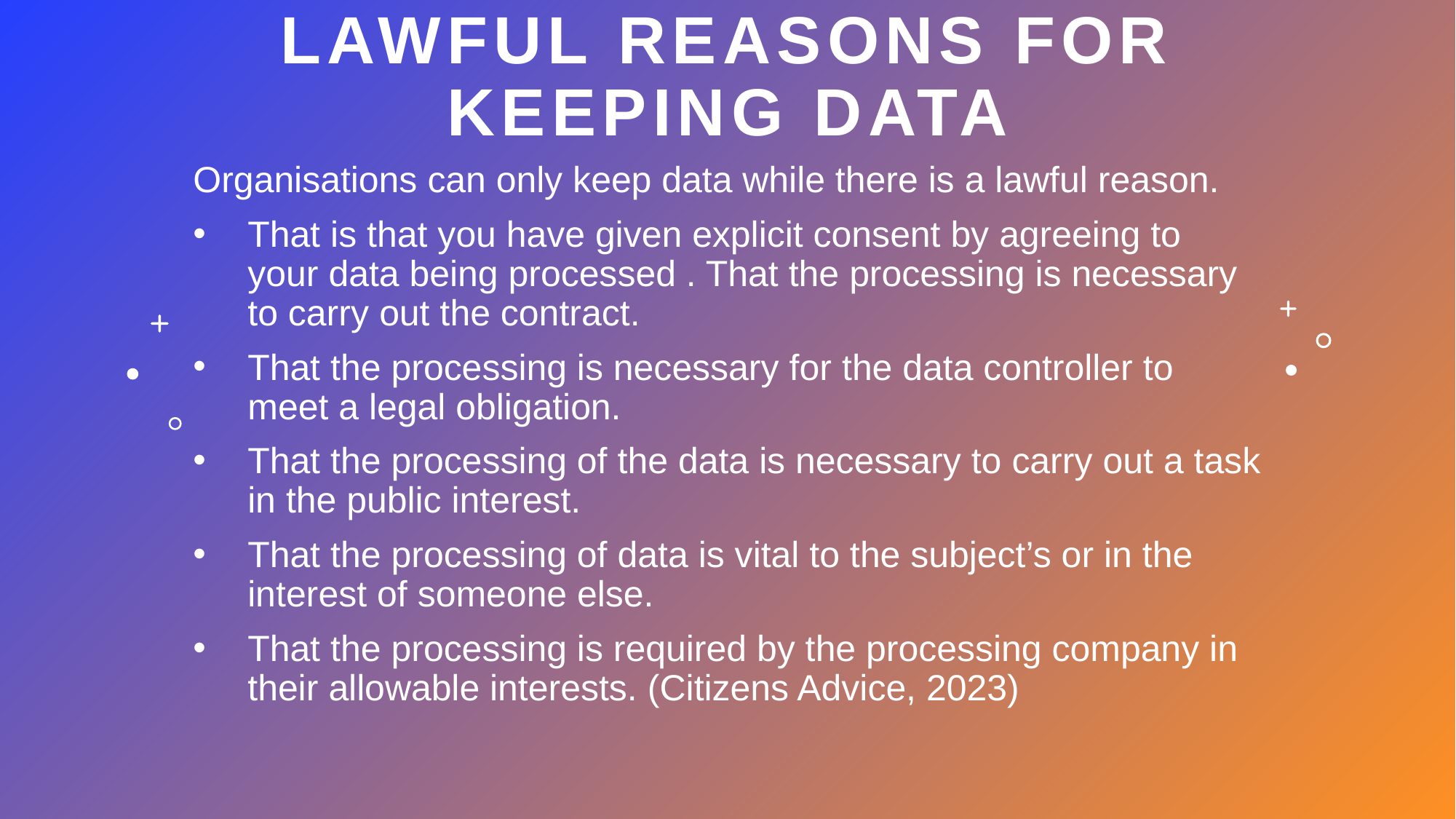

# Lawful reasons for keeping data
Organisations can only keep data while there is a lawful reason.
That is that you have given explicit consent by agreeing to your data being processed . That the processing is necessary to carry out the contract.
That the processing is necessary for the data controller to meet a legal obligation.
That the processing of the data is necessary to carry out a task in the public interest.
That the processing of data is vital to the subject’s or in the interest of someone else.
That the processing is required by the processing company in their allowable interests. (Citizens Advice, 2023)